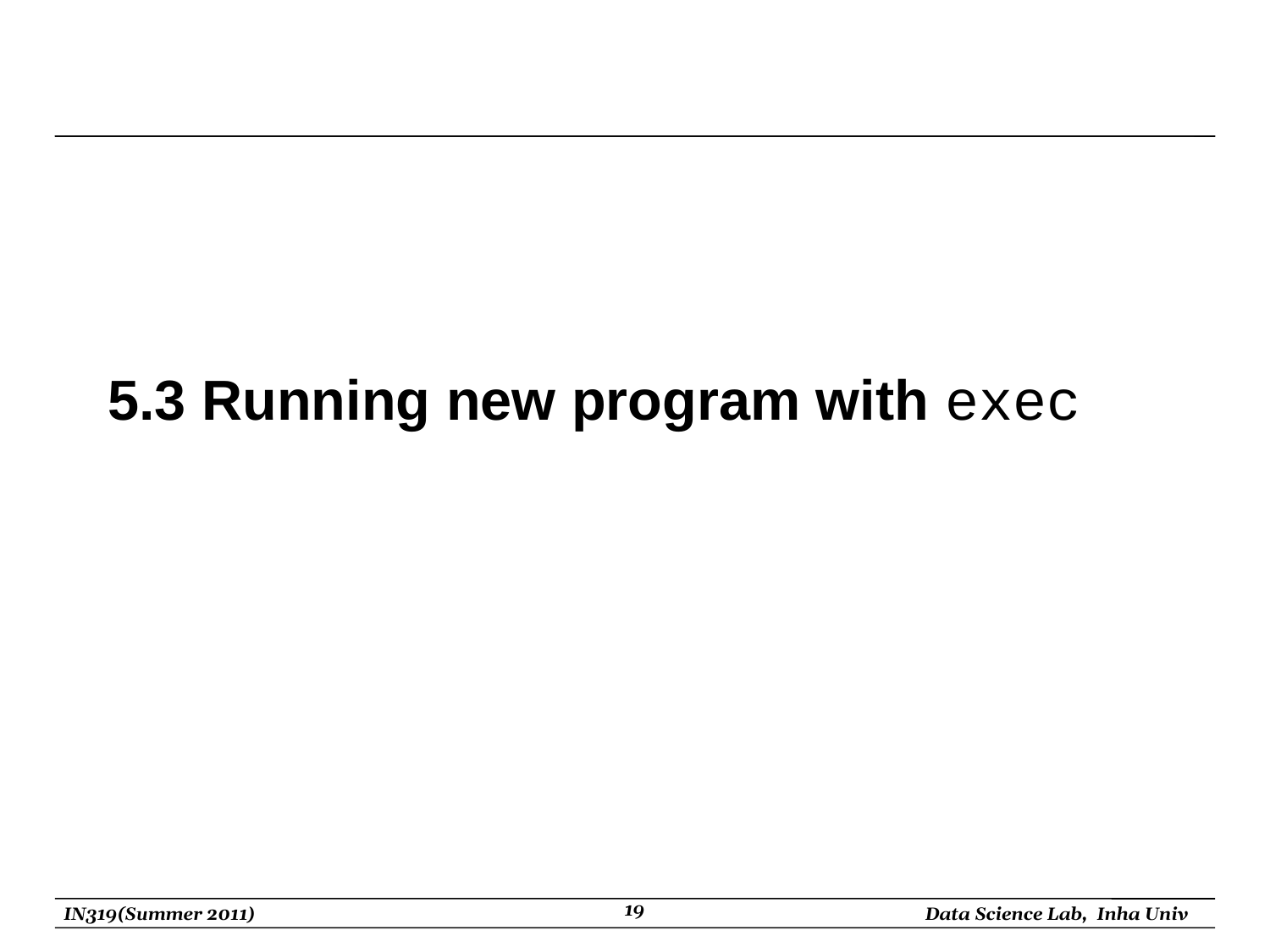

# 5.3 Running new program with exec

19